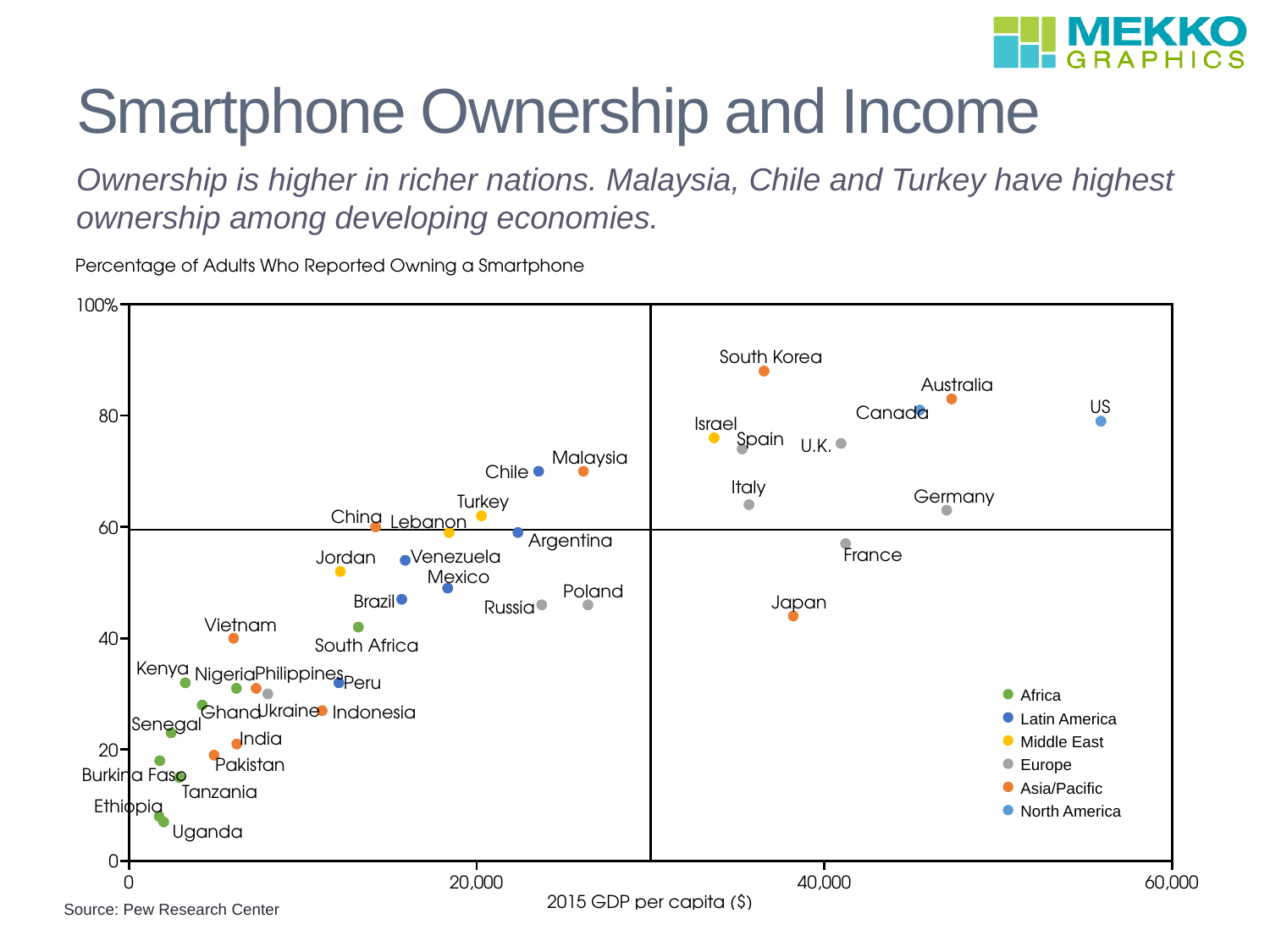

# Smartphone Ownership and Income
Ownership is higher in richer nations. Malaysia, Chile and Turkey have highest ownership among developing economies.

Source: Pew Research Center